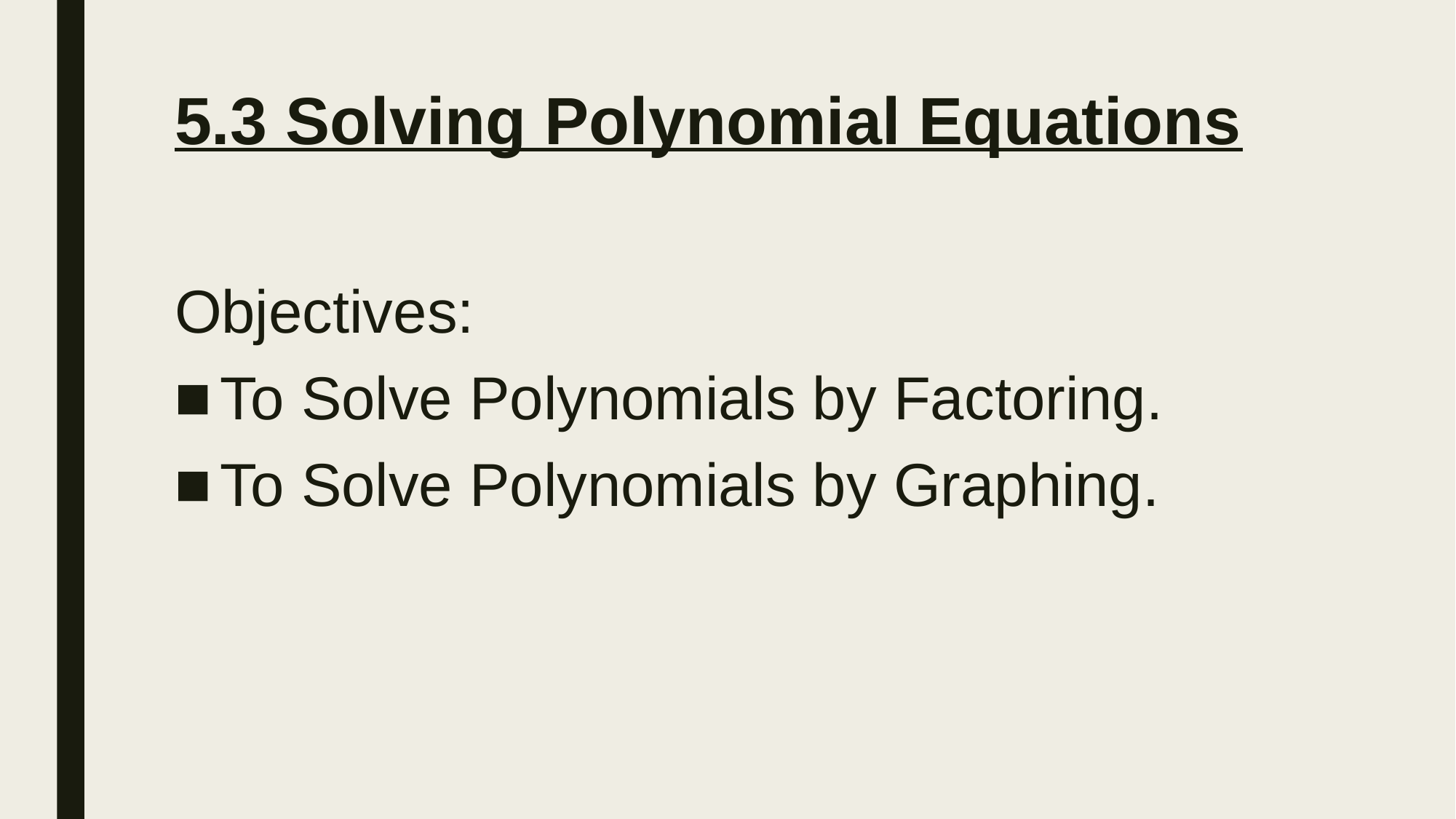

# 5.3 Solving Polynomial Equations
Objectives:
To Solve Polynomials by Factoring.
To Solve Polynomials by Graphing.